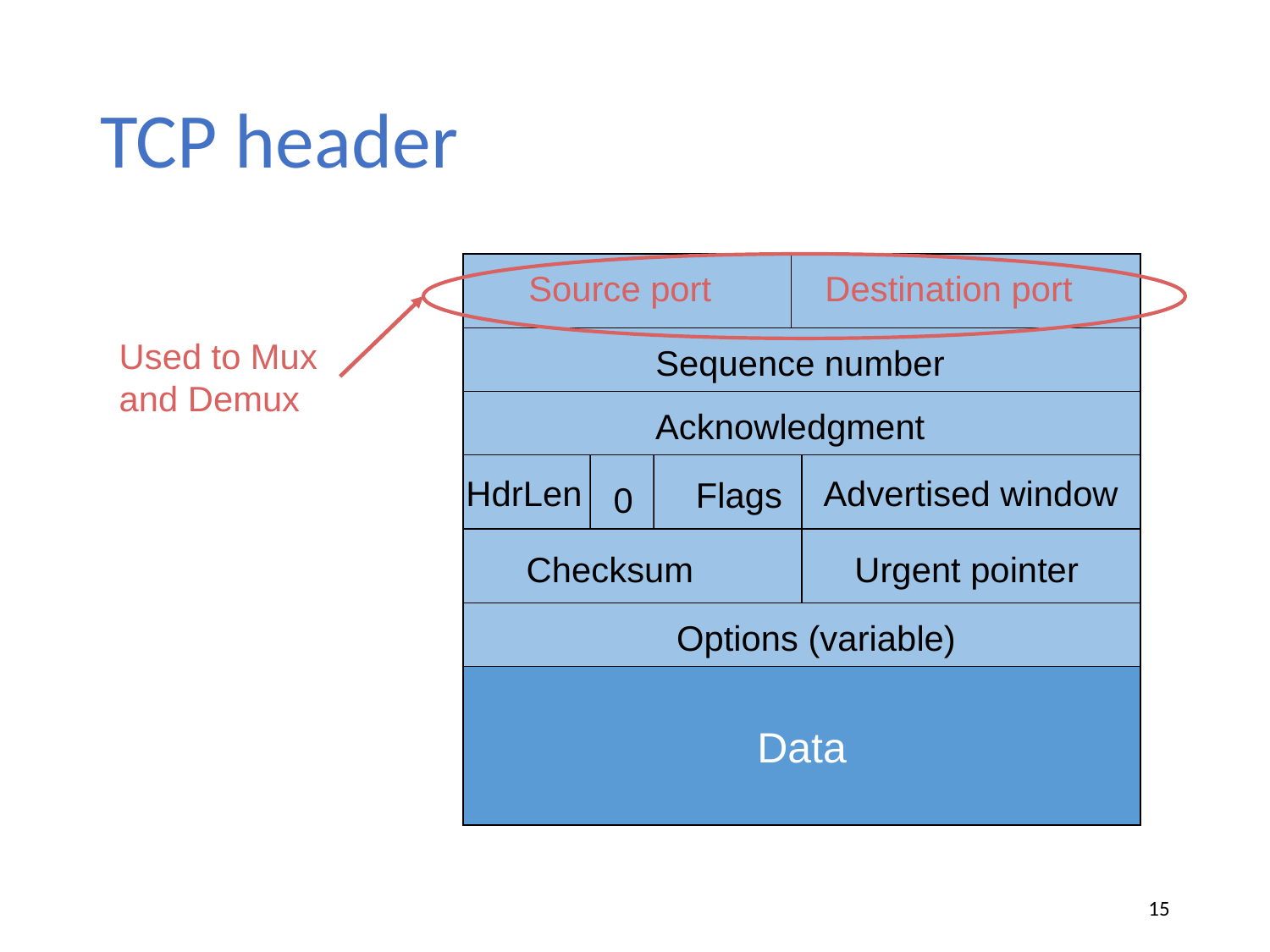

# TCP header

Source port
Destination port
Used to Mux
and Demux

Sequence number

Acknowledgment

Advertised window
HdrLen
Flags
0

Checksum
Urgent pointer

Options (variable)
Data
15